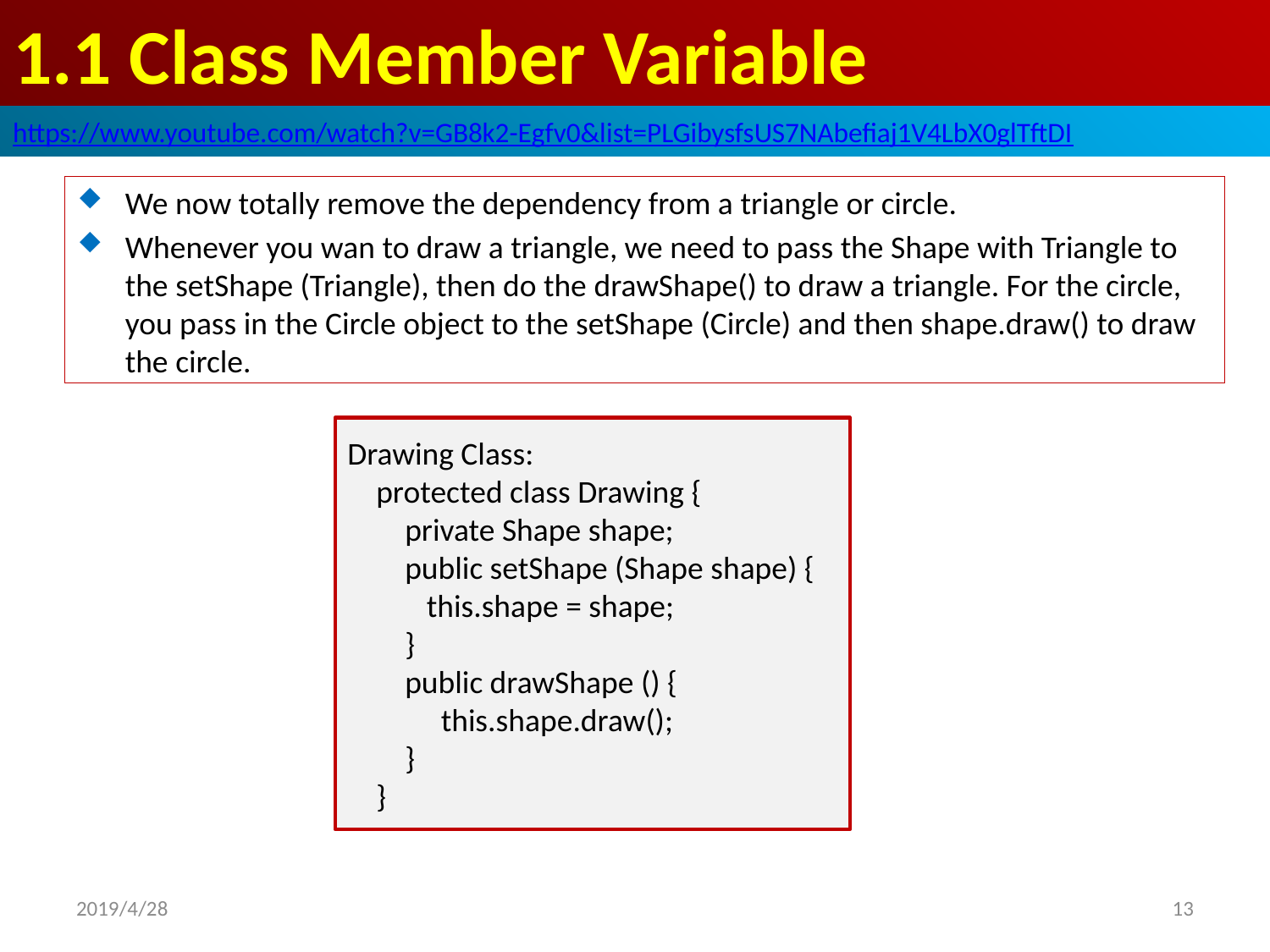

# 1.1 Class Member Variable
https://www.youtube.com/watch?v=GB8k2-Egfv0&list=PLGibysfsUS7NAbefiaj1V4LbX0glTftDI
We now totally remove the dependency from a triangle or circle.
Whenever you wan to draw a triangle, we need to pass the Shape with Triangle to the setShape (Triangle), then do the drawShape() to draw a triangle. For the circle, you pass in the Circle object to the setShape (Circle) and then shape.draw() to draw the circle.
Drawing Class:
    protected class Drawing {
        private Shape shape;
        public setShape (Shape shape) {
           this.shape = shape;
        }
        public drawShape () {
             this.shape.draw();
        }
    }
2019/4/28
13